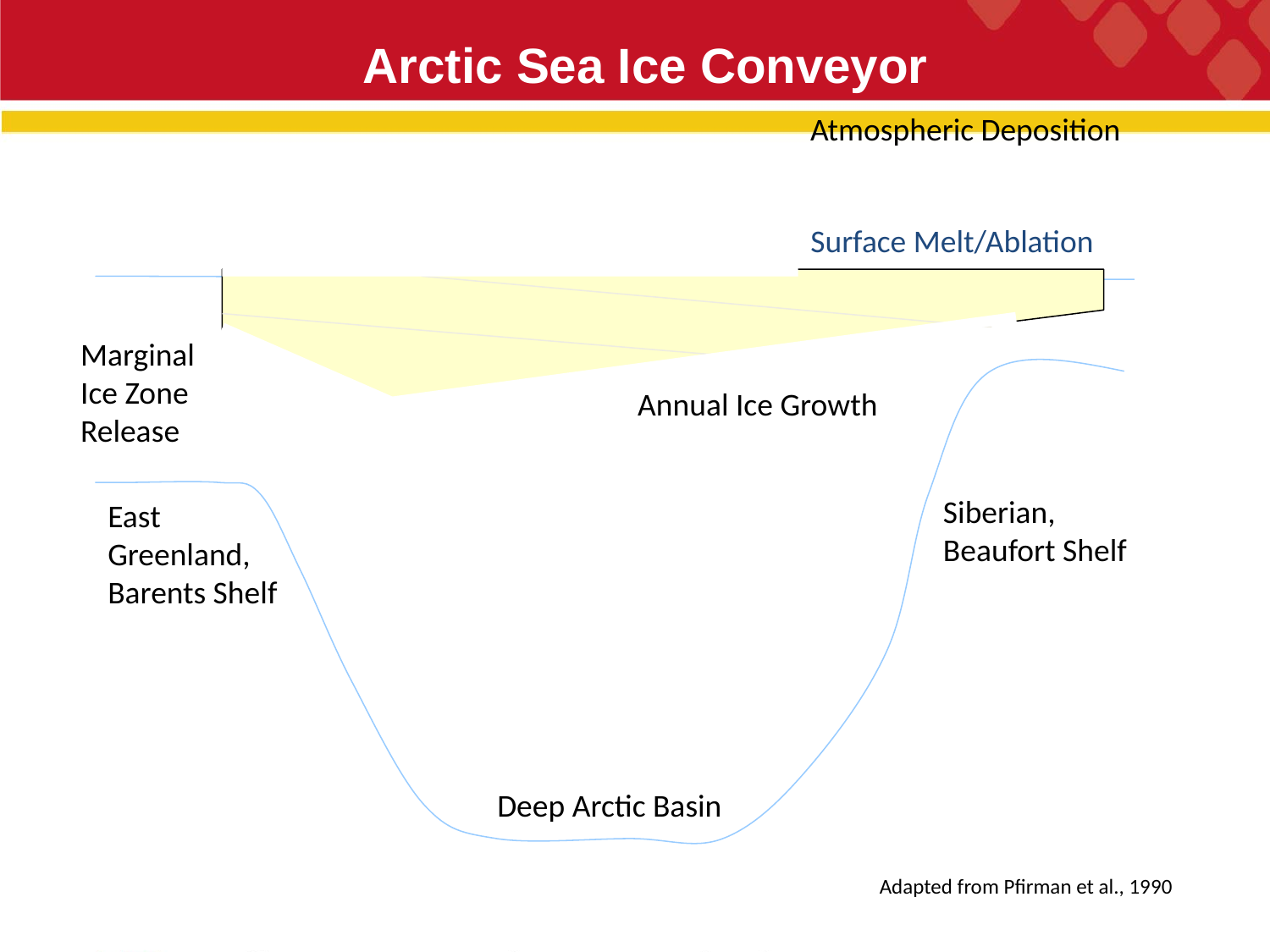

# Arctic Sea Ice Conveyor
Atmospheric Deposition

Surface Melt/Ablation

Marginal Ice Zone Release

Annual Ice Growth
Siberian, Beaufort Shelf
East Greenland, Barents Shelf
Deep Arctic Basin
Adapted from Pfirman et al., 1990